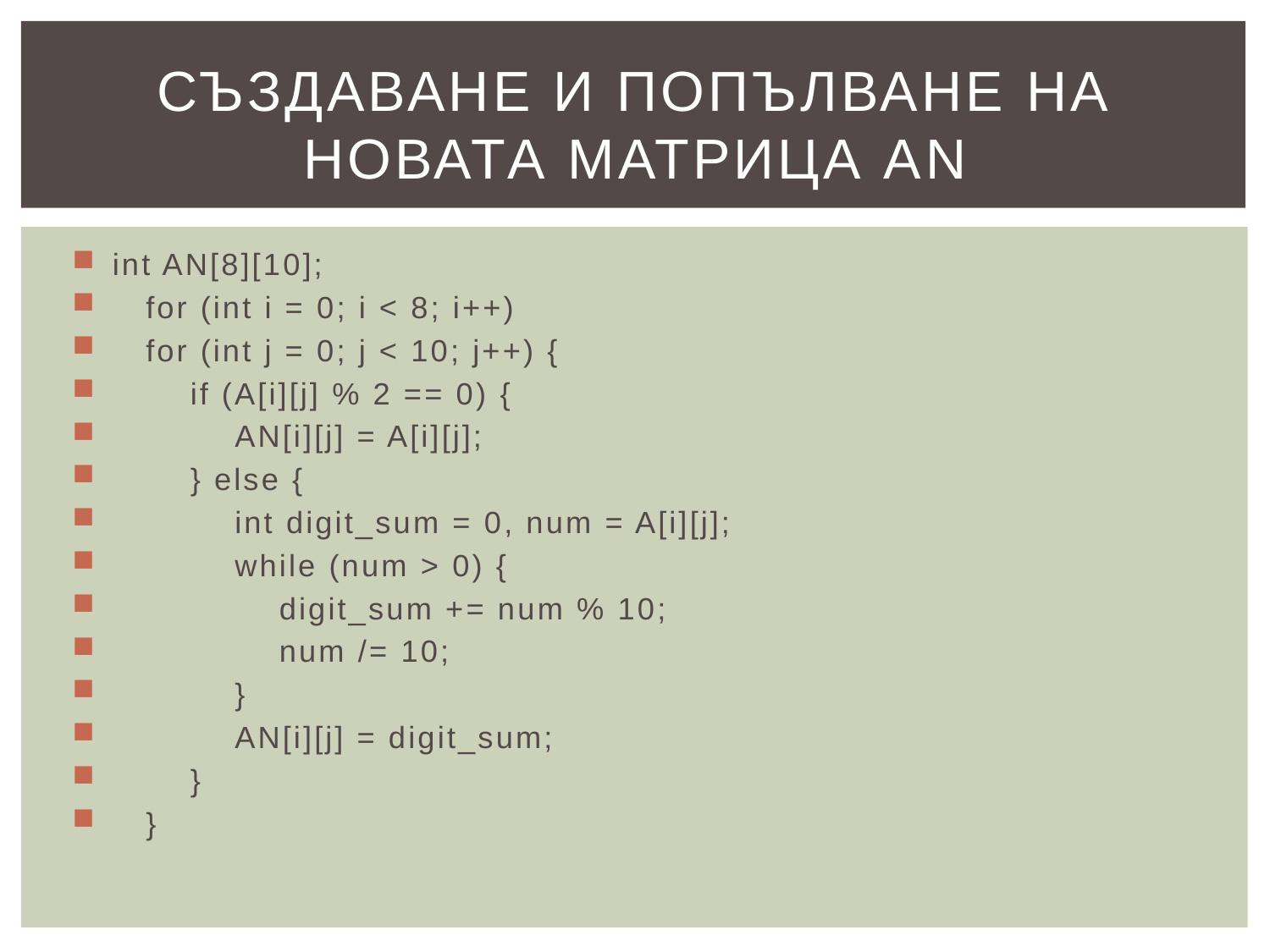

# Създаване и попълване на новАТА МАТРИЦА АN
 int AN[8][10];
    for (int i = 0; i < 8; i++)
    for (int j = 0; j < 10; j++) {
        if (A[i][j] % 2 == 0) {
            AN[i][j] = A[i][j];
        } else {
            int digit_sum = 0, num = A[i][j];
            while (num > 0) {
                digit_sum += num % 10;
                num /= 10;
            }
            AN[i][j] = digit_sum;
        }
    }